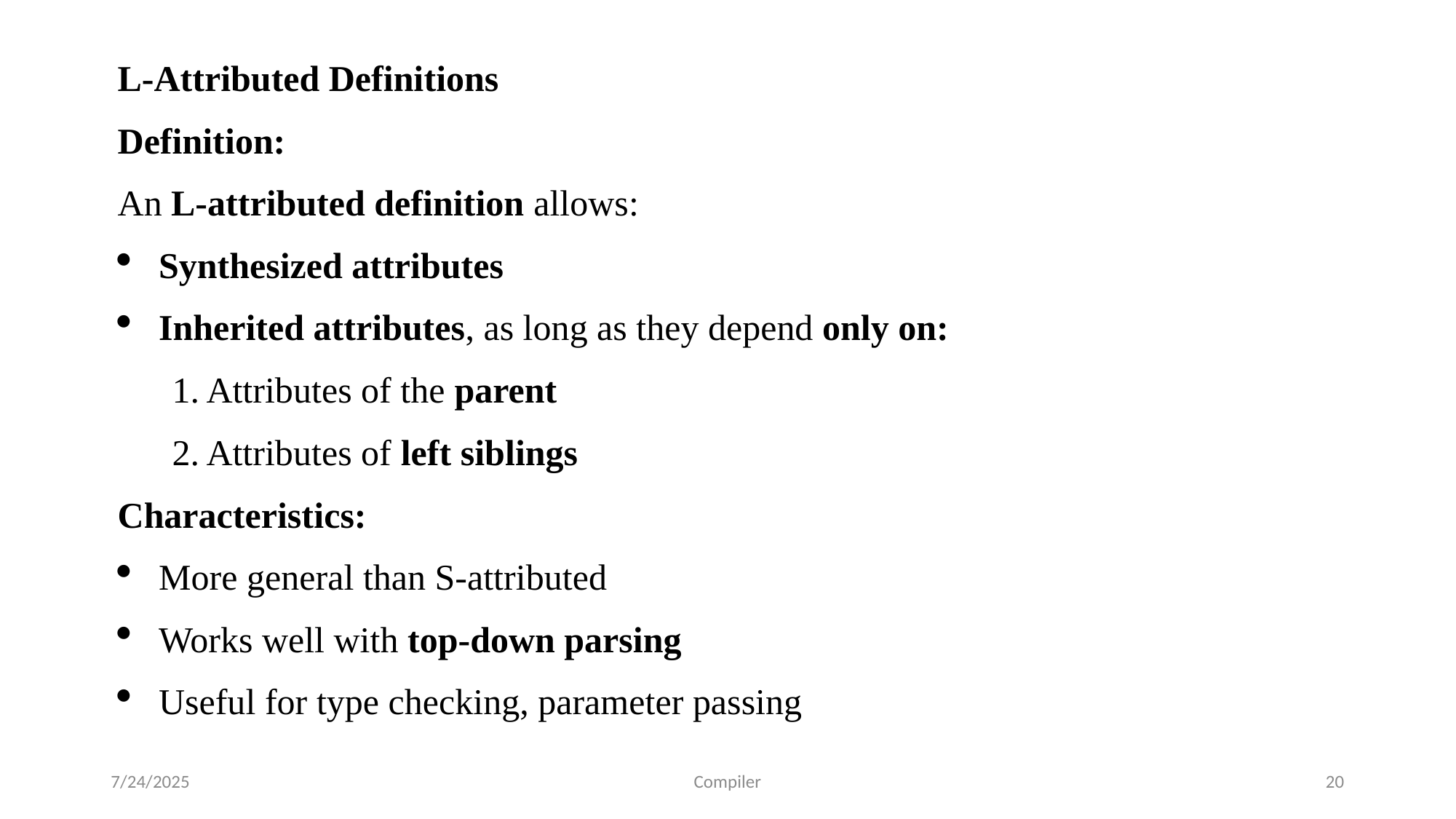

L-Attributed Definitions
Definition:
An L-attributed definition allows:
Synthesized attributes
Inherited attributes, as long as they depend only on:
Attributes of the parent
Attributes of left siblings
Characteristics:
More general than S-attributed
Works well with top-down parsing
Useful for type checking, parameter passing
7/24/2025
Compiler
20